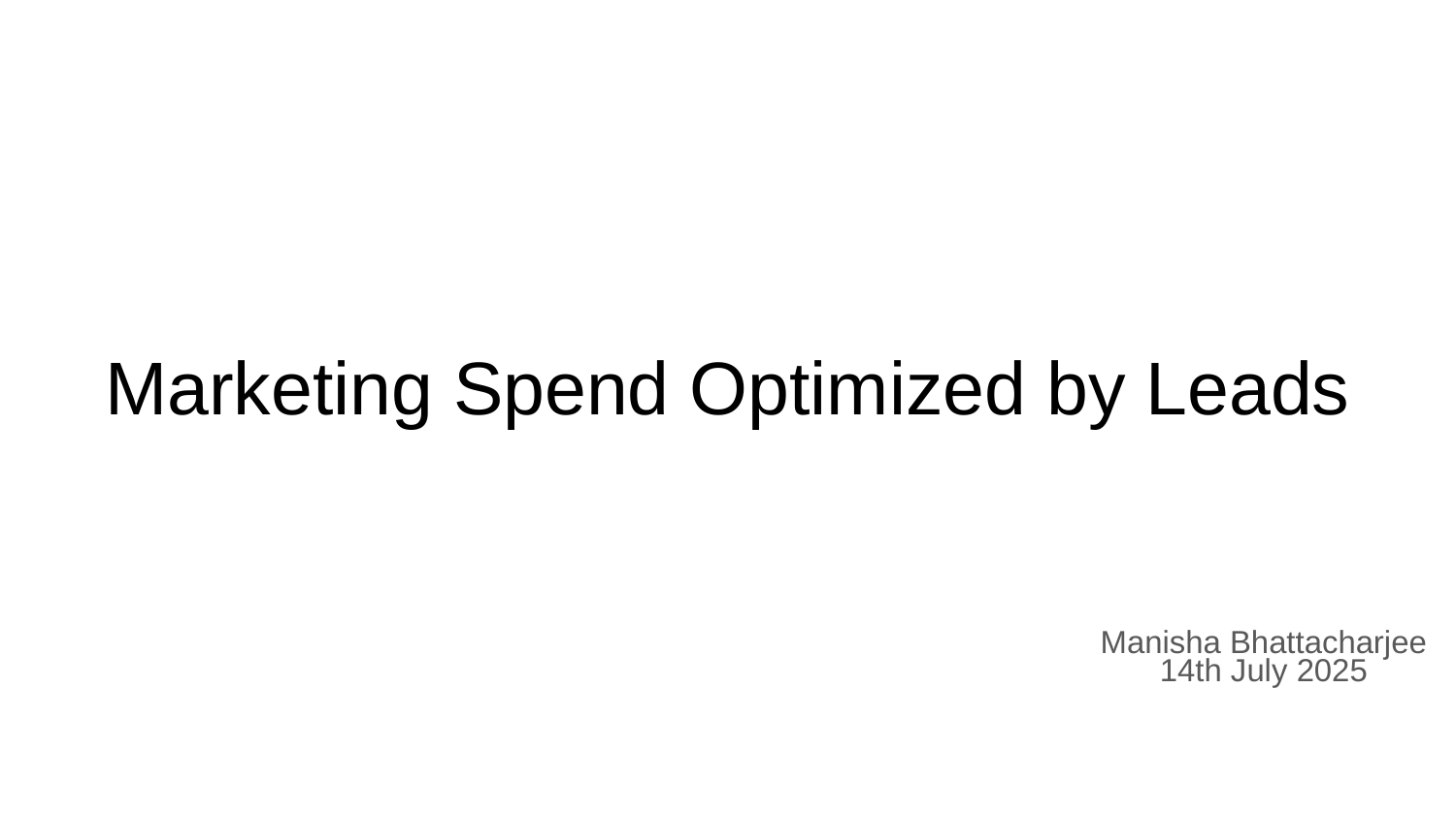

# Marketing Spend Optimized by Leads
Manisha Bhattacharjee
14th July 2025